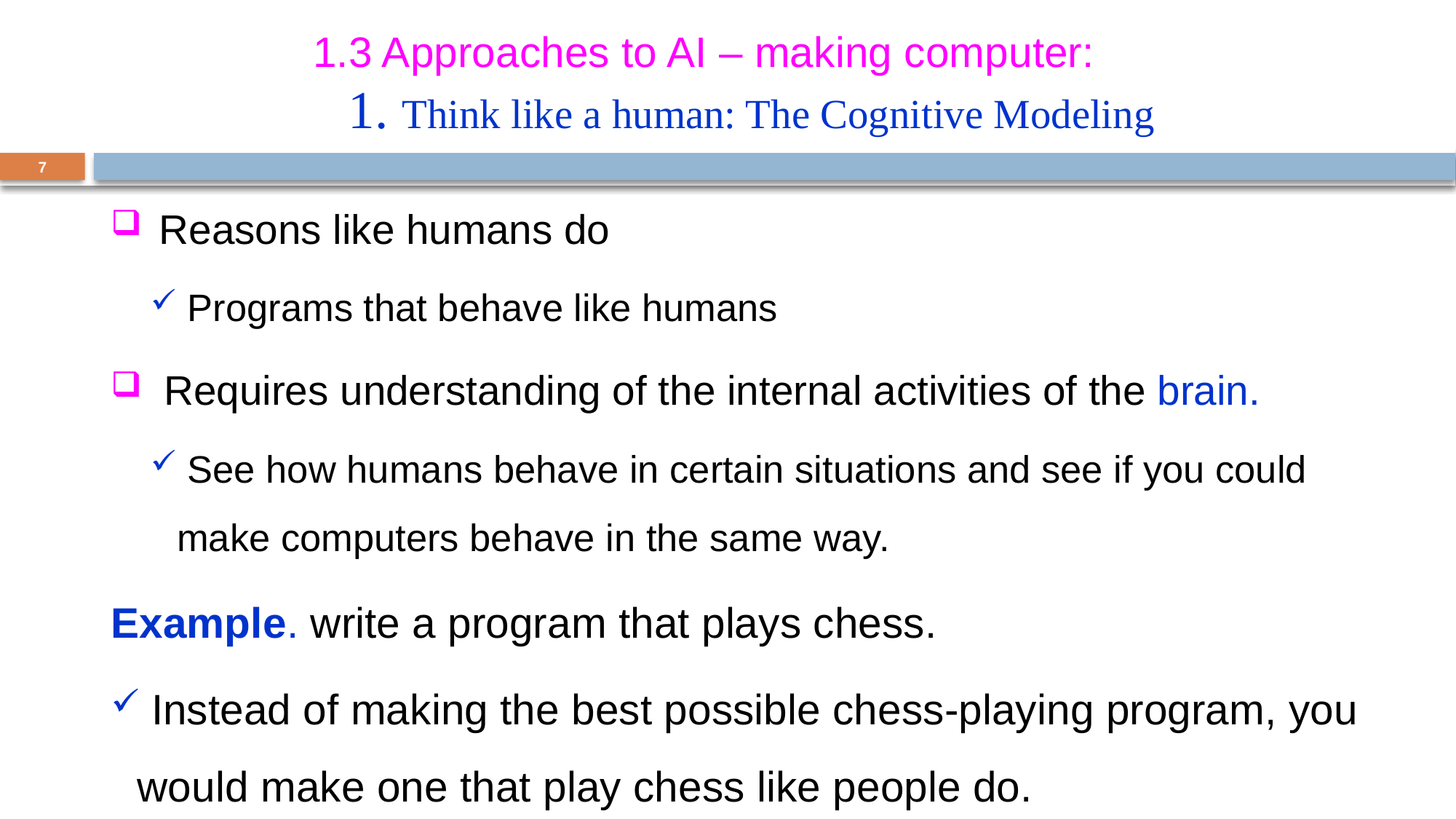

# 1.3 Approaches to AI – making computer: 1. Think like a human: The Cognitive Modeling
7
 Reasons like humans do
 Programs that behave like humans
  Requires understanding of the internal activities of the brain.
 See how humans behave in certain situations and see if you could make computers behave in the same way.
Example. write a program that plays chess.
 Instead of making the best possible chess-playing program, you would make one that play chess like people do.